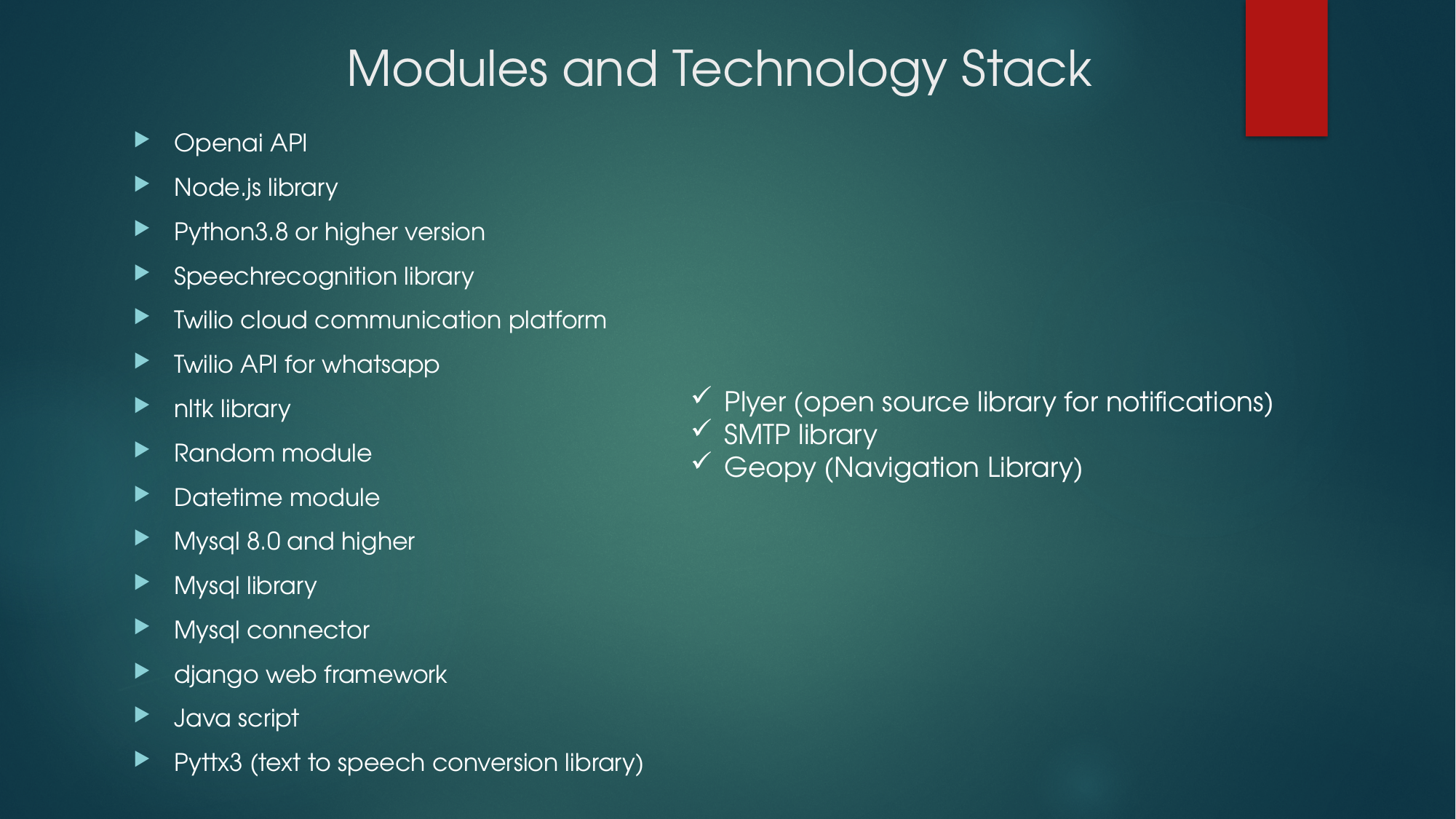

# Modules and Technology Stack

Openai API
Node.js library
Python3.8 or higher version
Speechrecognition library
Twilio cloud communication platform
Twilio API for whatsapp
nltk library
Random module
Datetime module
Mysql 8.0 and higher
Mysql library
Mysql connector
django web framework
Java script
Pyttx3 (text to speech conversion library)

Plyer (open source library for notifications)
SMTP library
Geopy (Navigation Library)